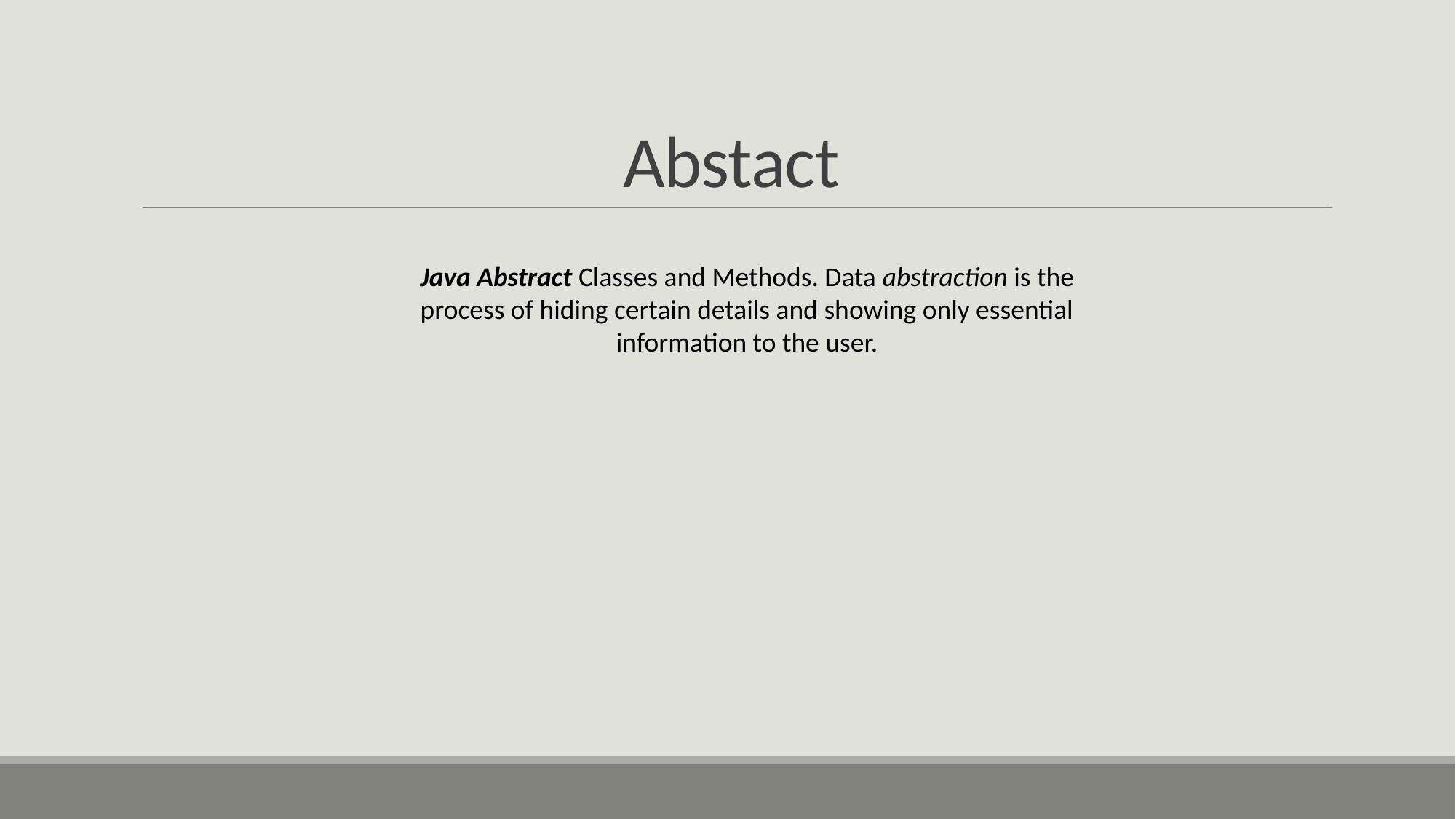

# Abstact
Java Abstract Classes and Methods. Data abstraction is the process of hiding certain details and showing only essential information to the user.